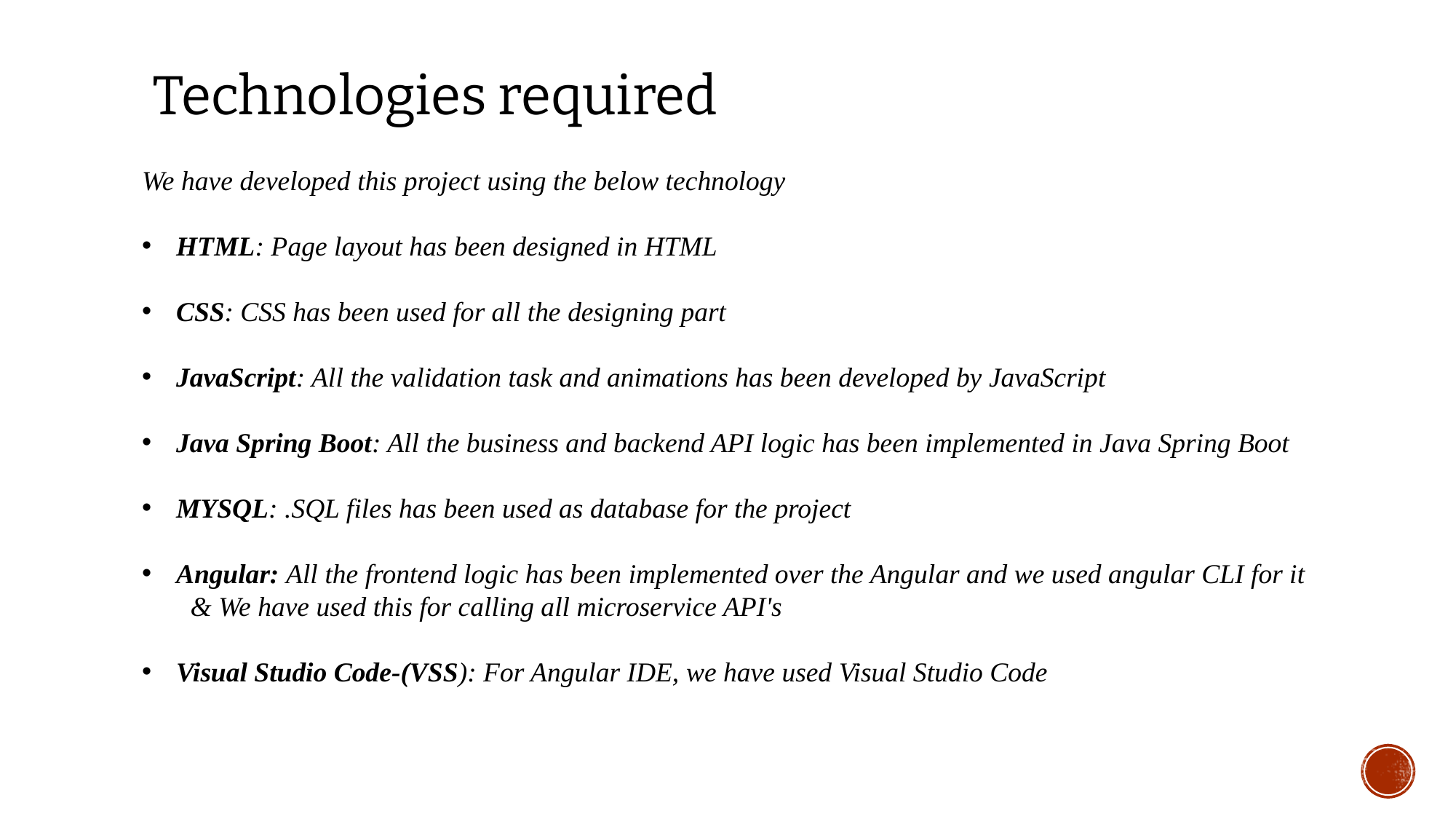

Technologies required
We have developed this project using the below technology

HTML: Page layout has been designed in HTML

CSS: CSS has been used for all the designing part

JavaScript: All the validation task and animations has been developed by JavaScript

Java Spring Boot: All the business and backend API logic has been implemented in Java Spring Boot

MYSQL: .SQL files has been used as database for the project

Angular: All the frontend logic has been implemented over the Angular and we used angular CLI for it
       & We have used this for calling all microservice API's

Visual Studio Code-(VSS): For Angular IDE, we have used Visual Studio Code